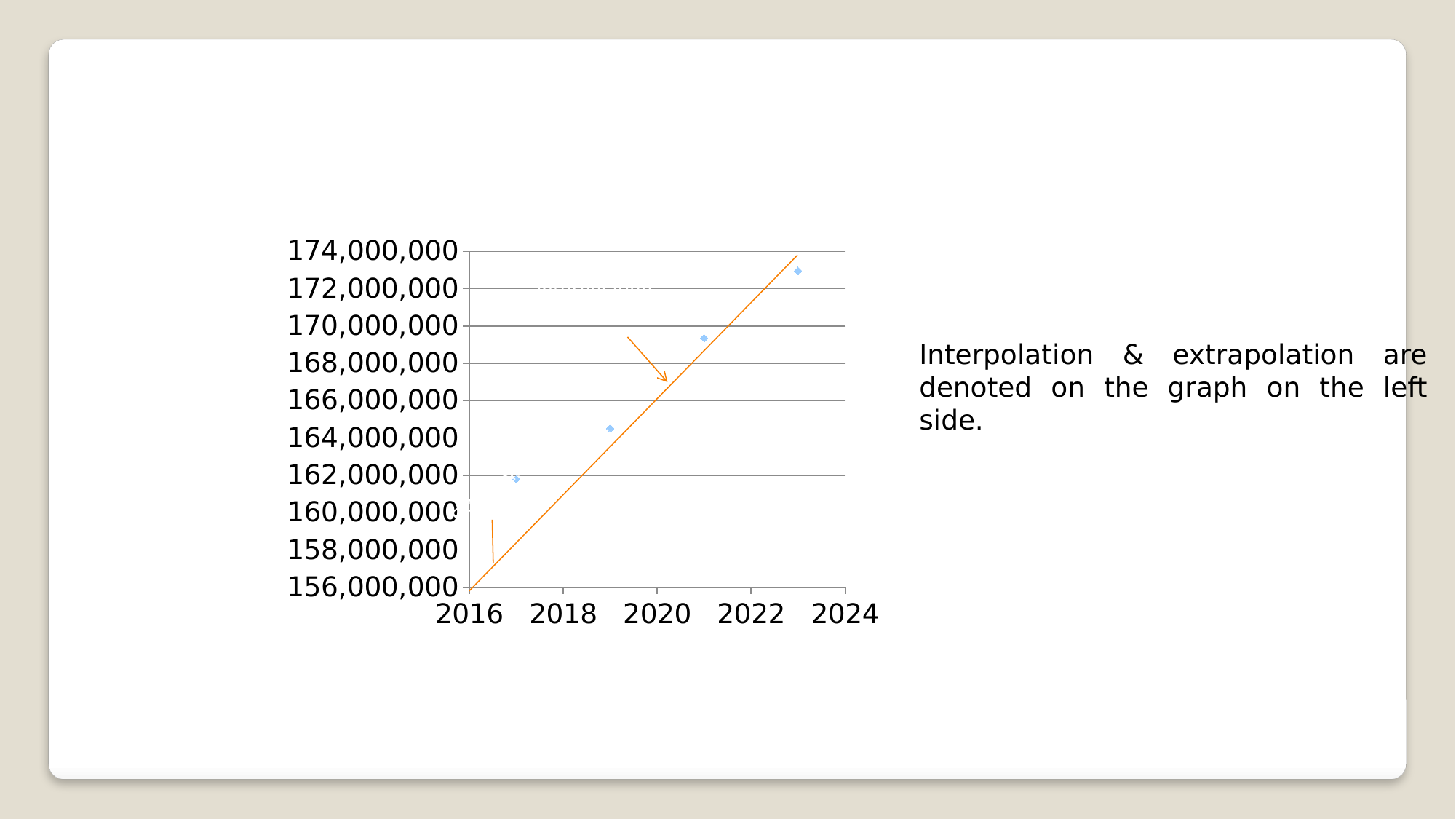

### Chart

| Category | Y-Values |
|---|---|
Interpolation
Interpolation & extrapolation are denoted on the graph on the left side.
Extrapolation